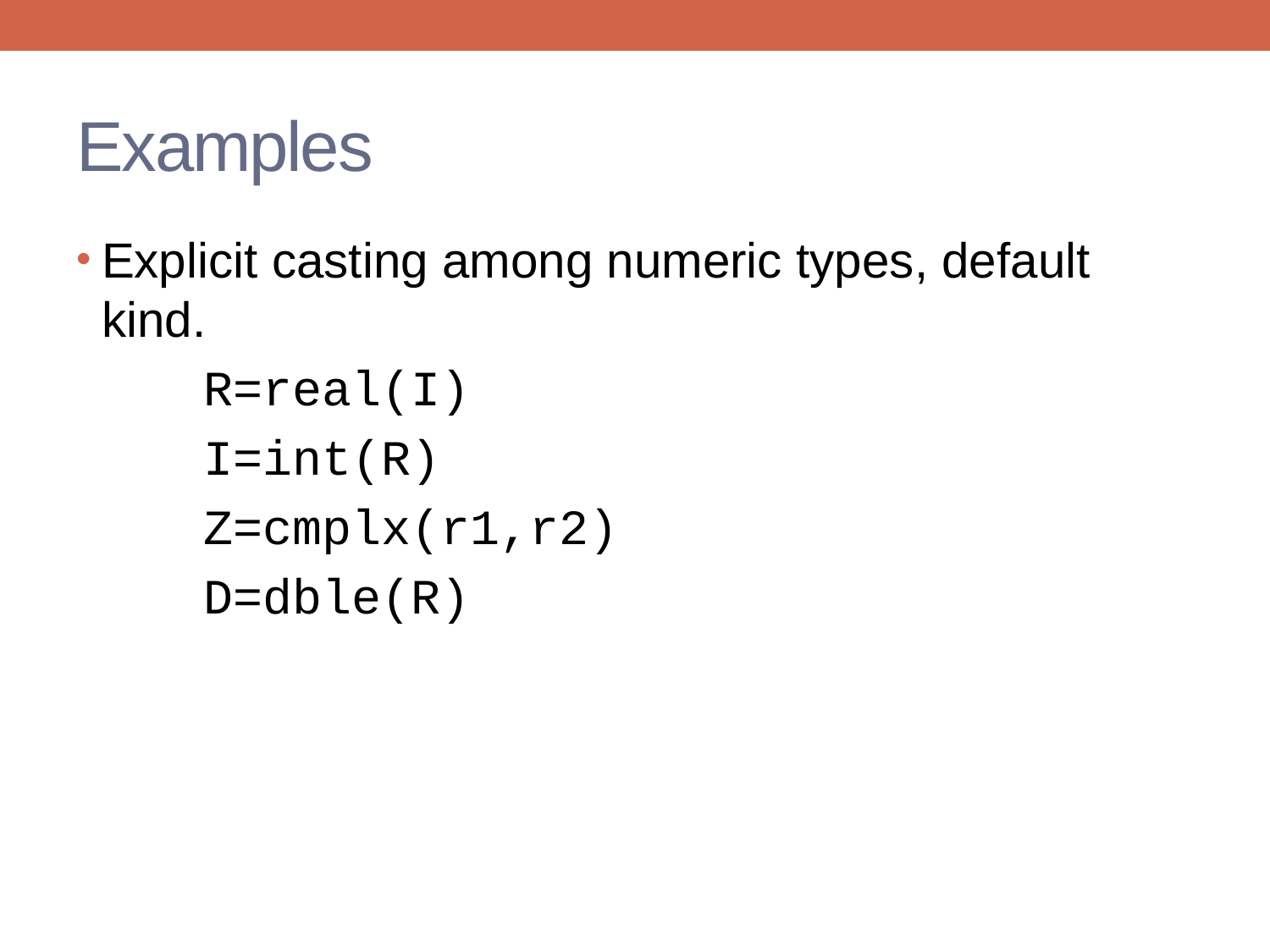

# Examples
Explicit casting among numeric types, default kind.
	R=real(I)
	I=int(R)
	Z=cmplx(r1,r2)
	D=dble(R)